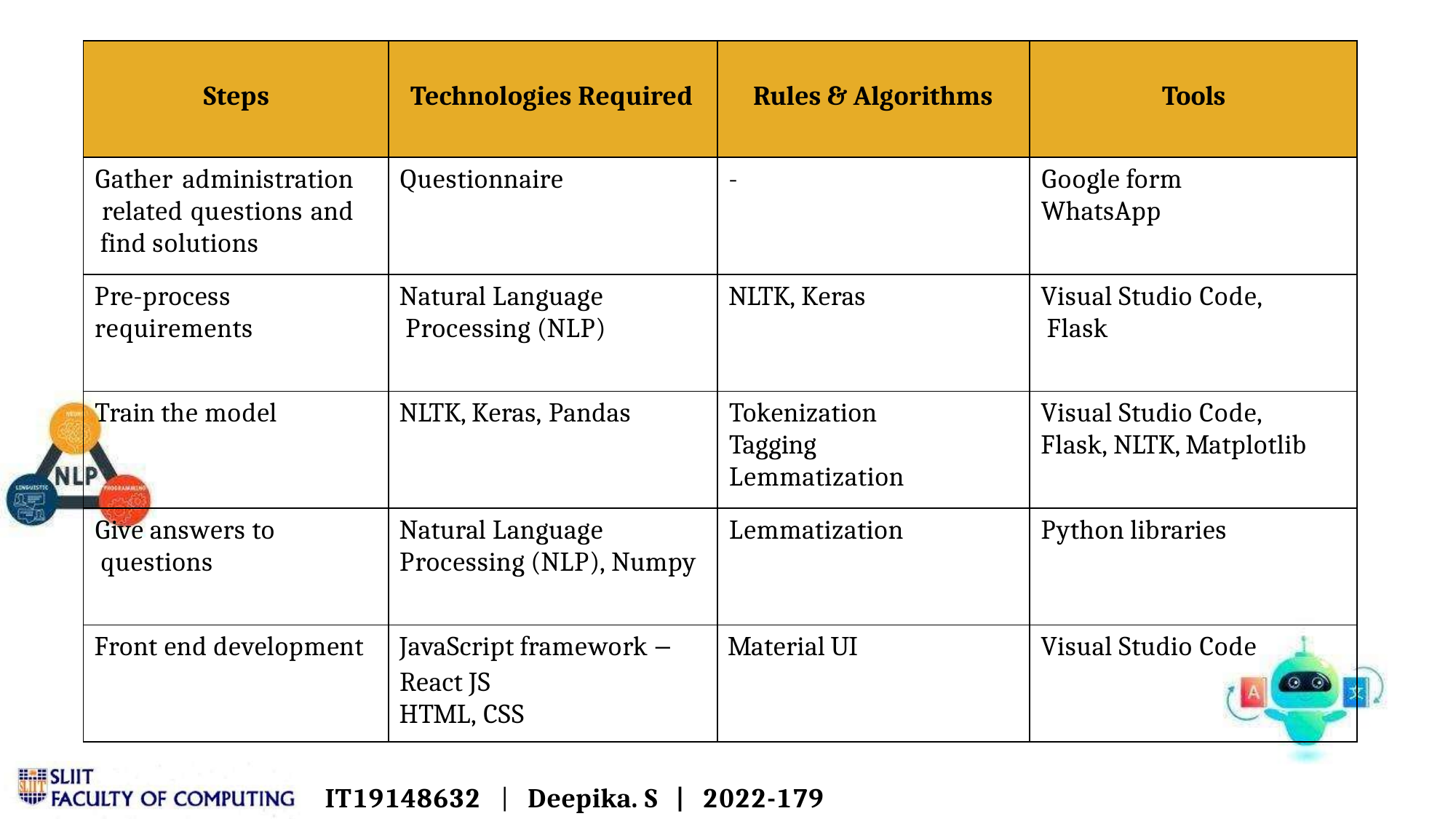

| Steps | Technologies Required | Rules & Algorithms | Tools |
| --- | --- | --- | --- |
| Gather administration related questions and find solutions | Questionnaire | - | Google form WhatsApp |
| Pre-process requirements | Natural Language Processing (NLP) | NLTK, Keras | Visual Studio Code, Flask |
| Train the model | NLTK, Keras, Pandas | Tokenization Tagging Lemmatization | Visual Studio Code, Flask, NLTK, Matplotlib |
| Give answers to questions | Natural Language Processing (NLP), Numpy | Lemmatization | Python libraries |
| Front end development | JavaScript framework – React JS HTML, CSS | Material UI | Visual Studio Code |

IT19148632	|	Deepika. S	|	2022-179
11/7/2022	10